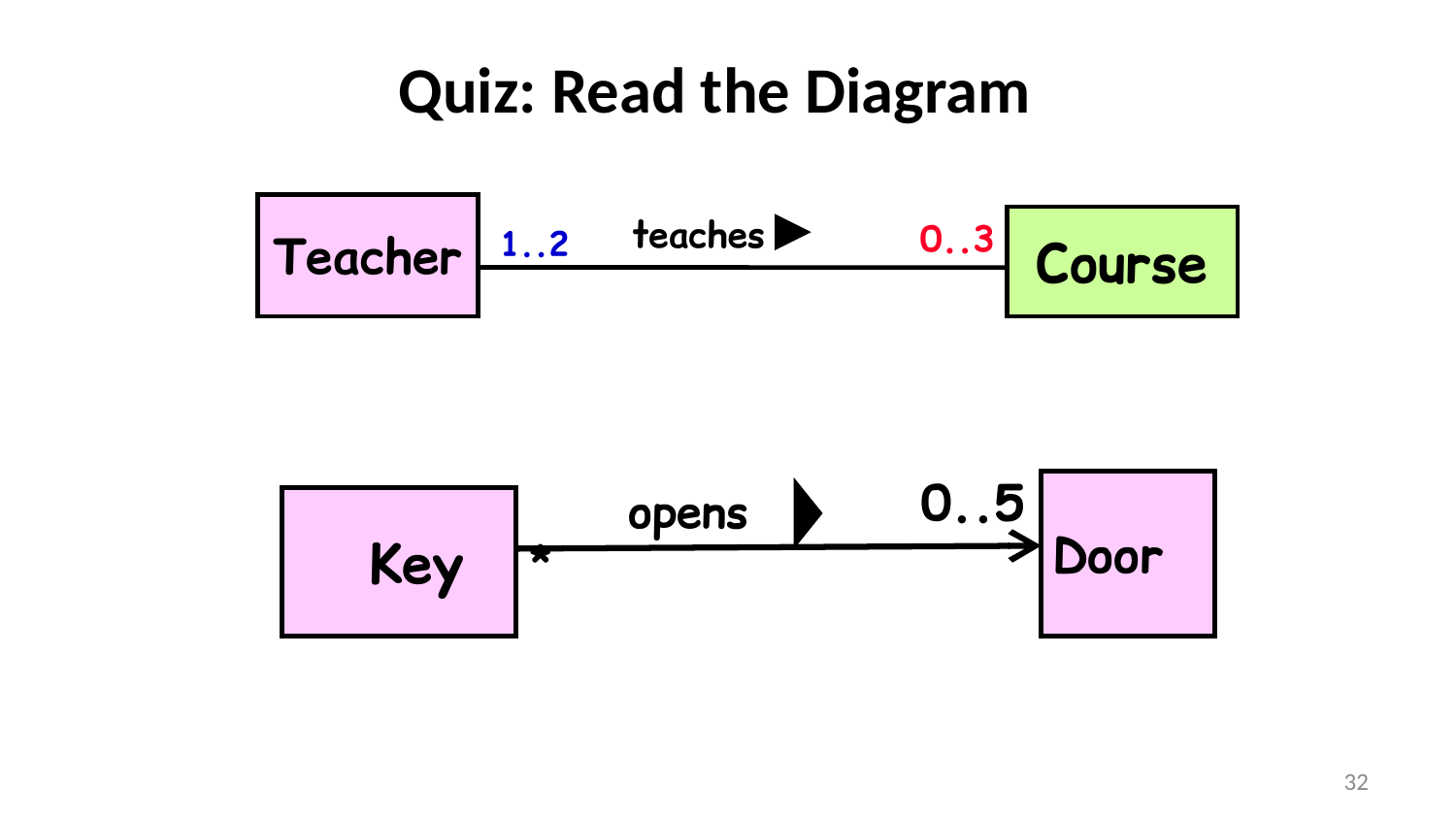

# Quiz: Read the Diagram

Teacher
teaches
Course
0..3
1..2

0..5
Door
opens
*
    Key

32